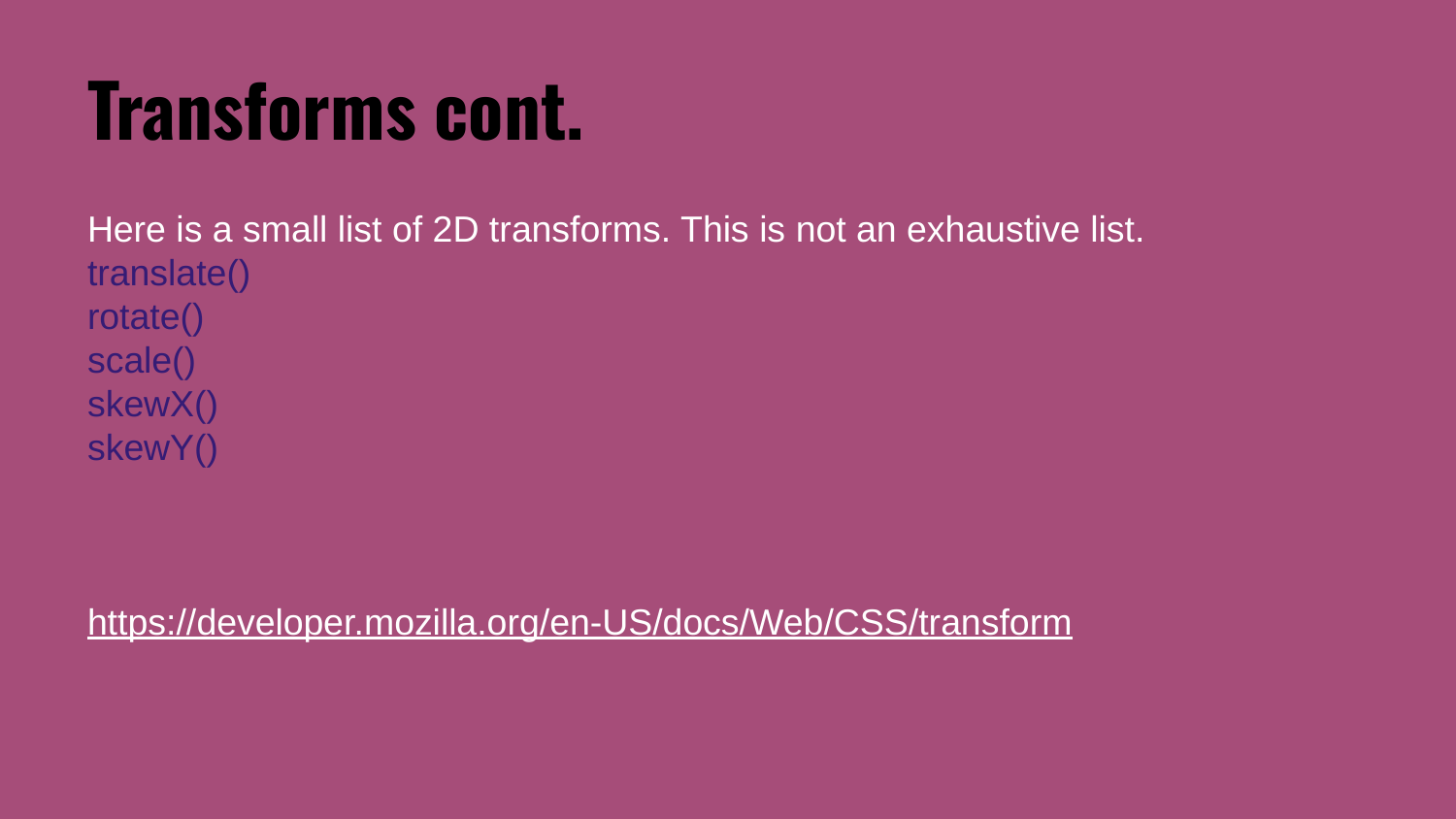

# Transforms cont.
Here is a small list of 2D transforms. This is not an exhaustive list.
translate()
rotate()
scale()
skewX()
skewY()

https://developer.mozilla.org/en-US/docs/Web/CSS/transform